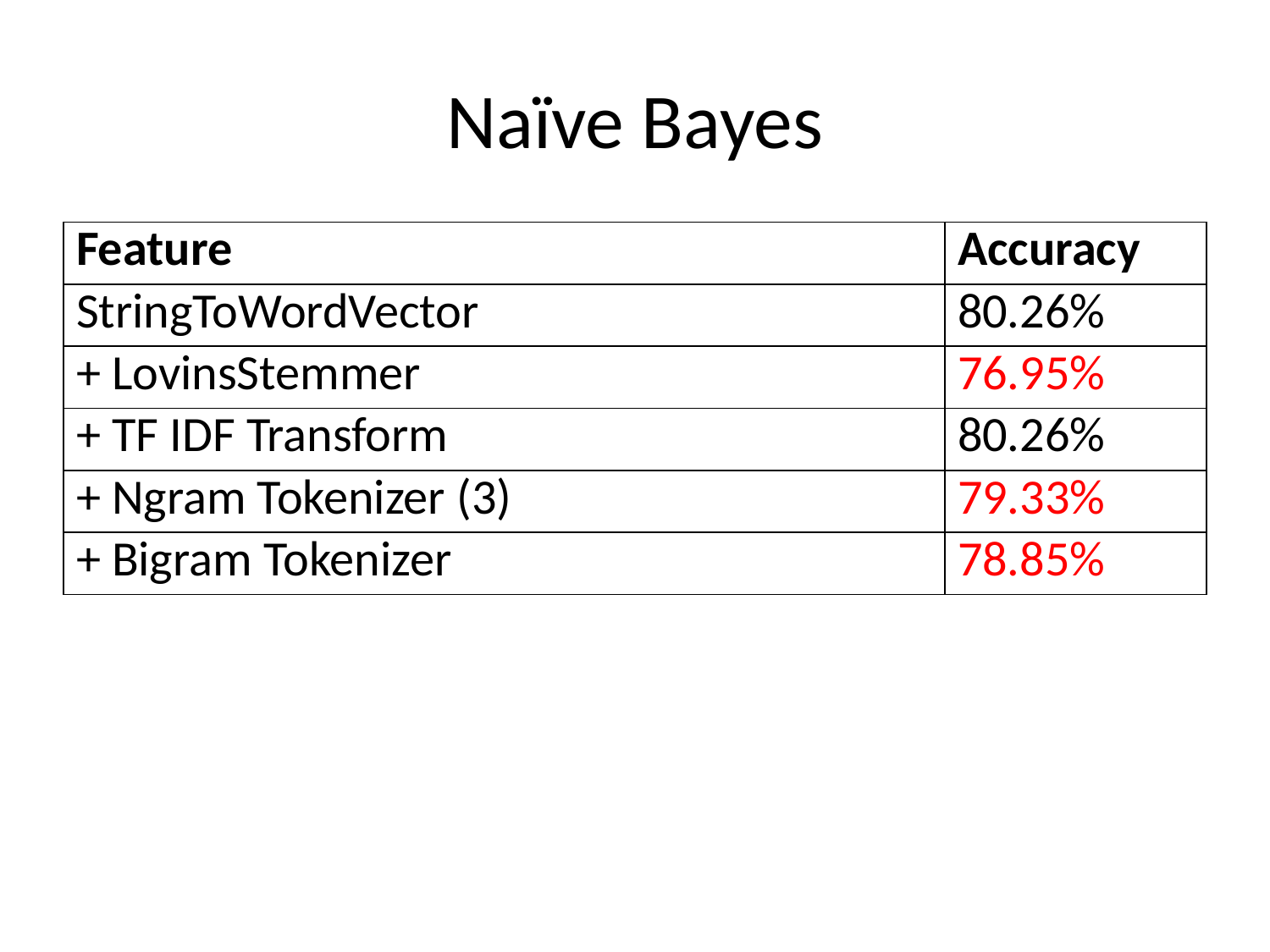

# Naïve Bayes
| Feature | Accuracy |
| --- | --- |
| StringToWordVector | 80.26% |
| + LovinsStemmer | 76.95% |
| + TF IDF Transform | 80.26% |
| + Ngram Tokenizer (3) | 79.33% |
| + Bigram Tokenizer | 78.85% |